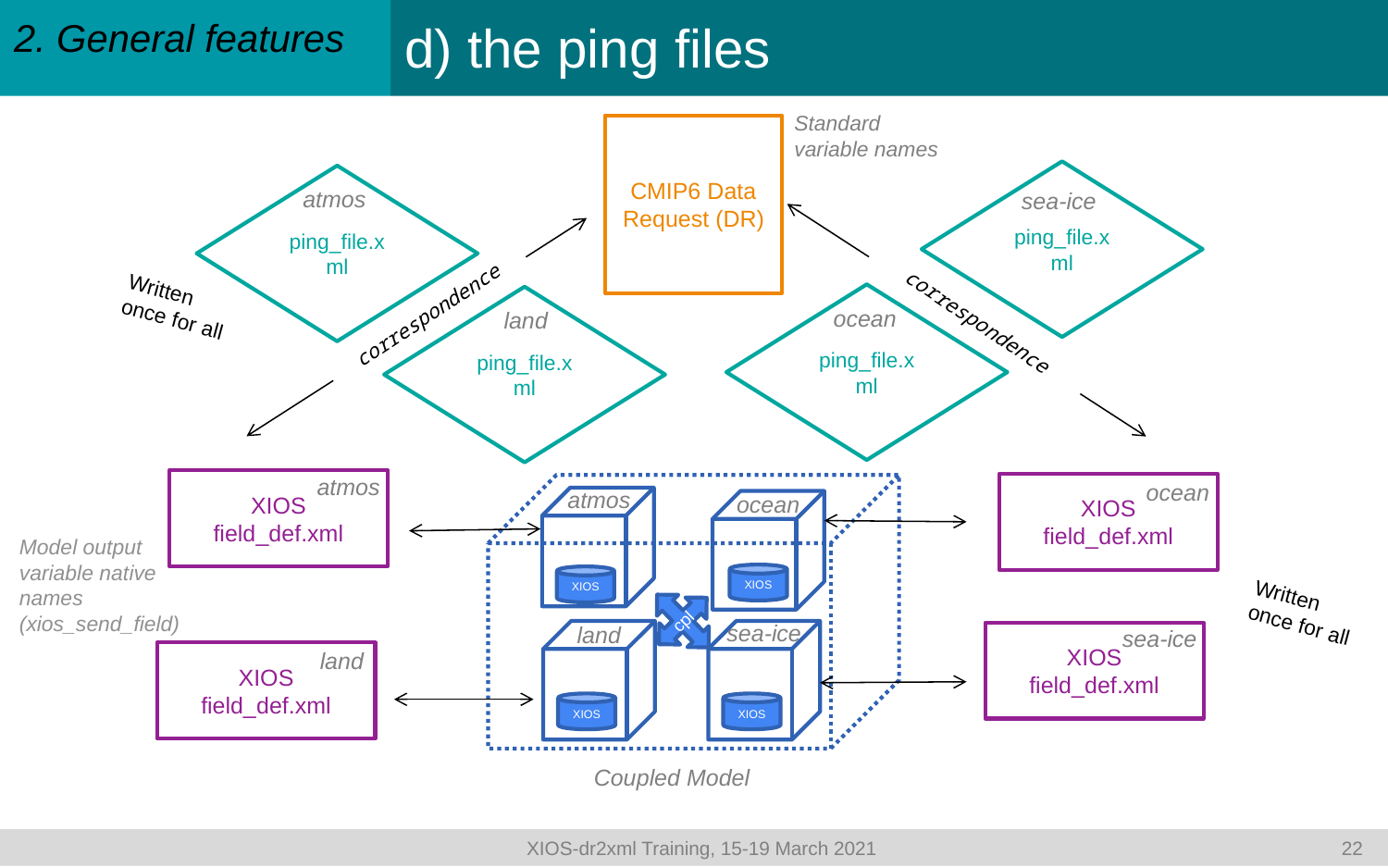

# d) the ping files
2. General features
Standard variable names
CMIP6 Data Request (DR)
ping_file.xml
ping_file.xml
atmos
sea-ice
Written once for all
ping_file.xml
ping_file.xml
correspondence
ocean
land
correspondence
atmos
XIOS field_def.xml
ocean
XIOS field_def.xml

atmos
ocean

Model output variable native names
(xios_send_field)
XIOS
XIOS
Written once for all
cpl
sea-ice
land
sea-ice

XIOS field_def.xml
land
XIOS field_def.xml
XIOS
XIOS
Coupled Model
	XIOS-dr2xml Training, 15-19 March 2021	22